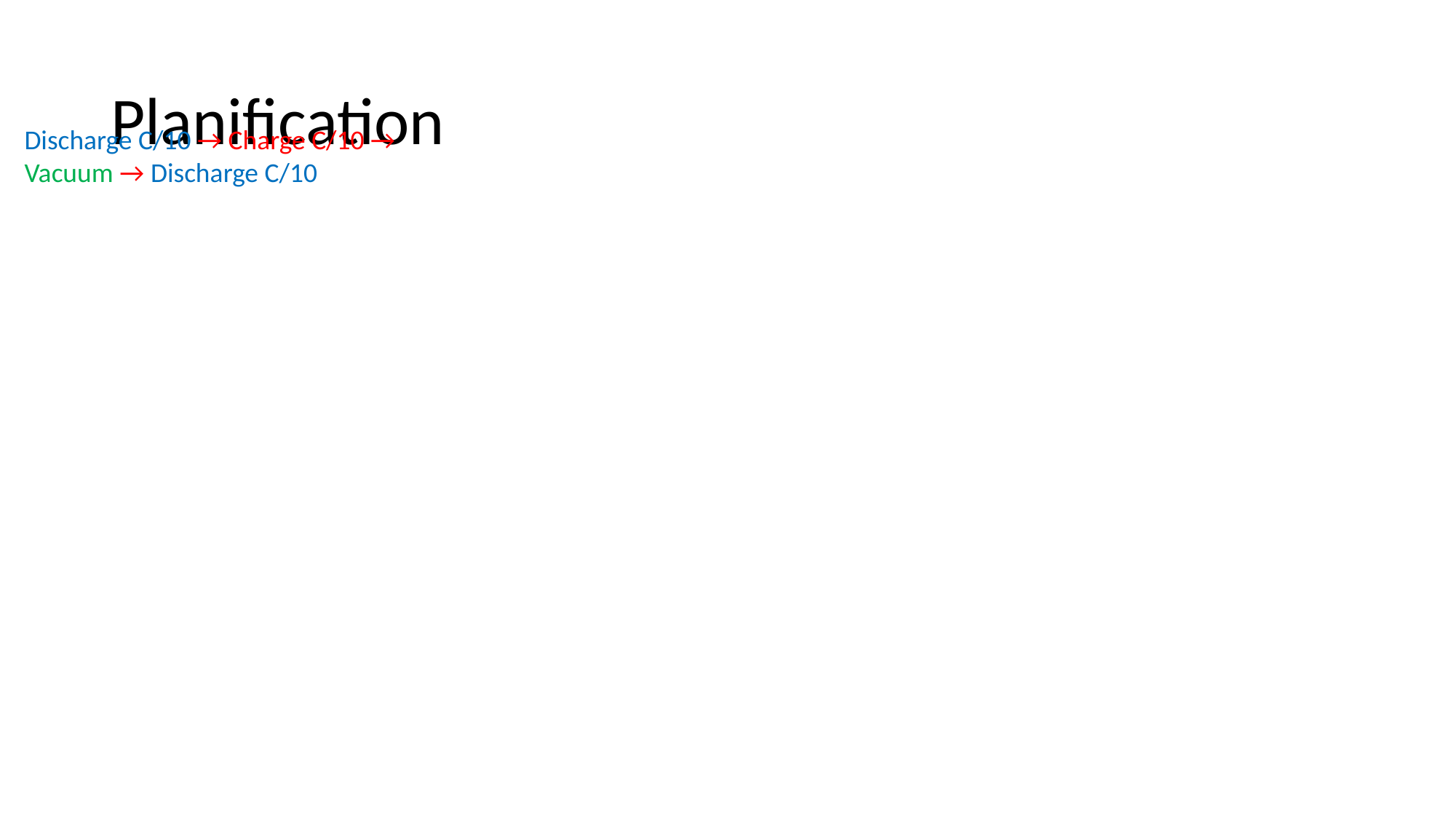

# Planification
Discharge C/10 → Charge C/10 → Vacuum → Discharge C/10